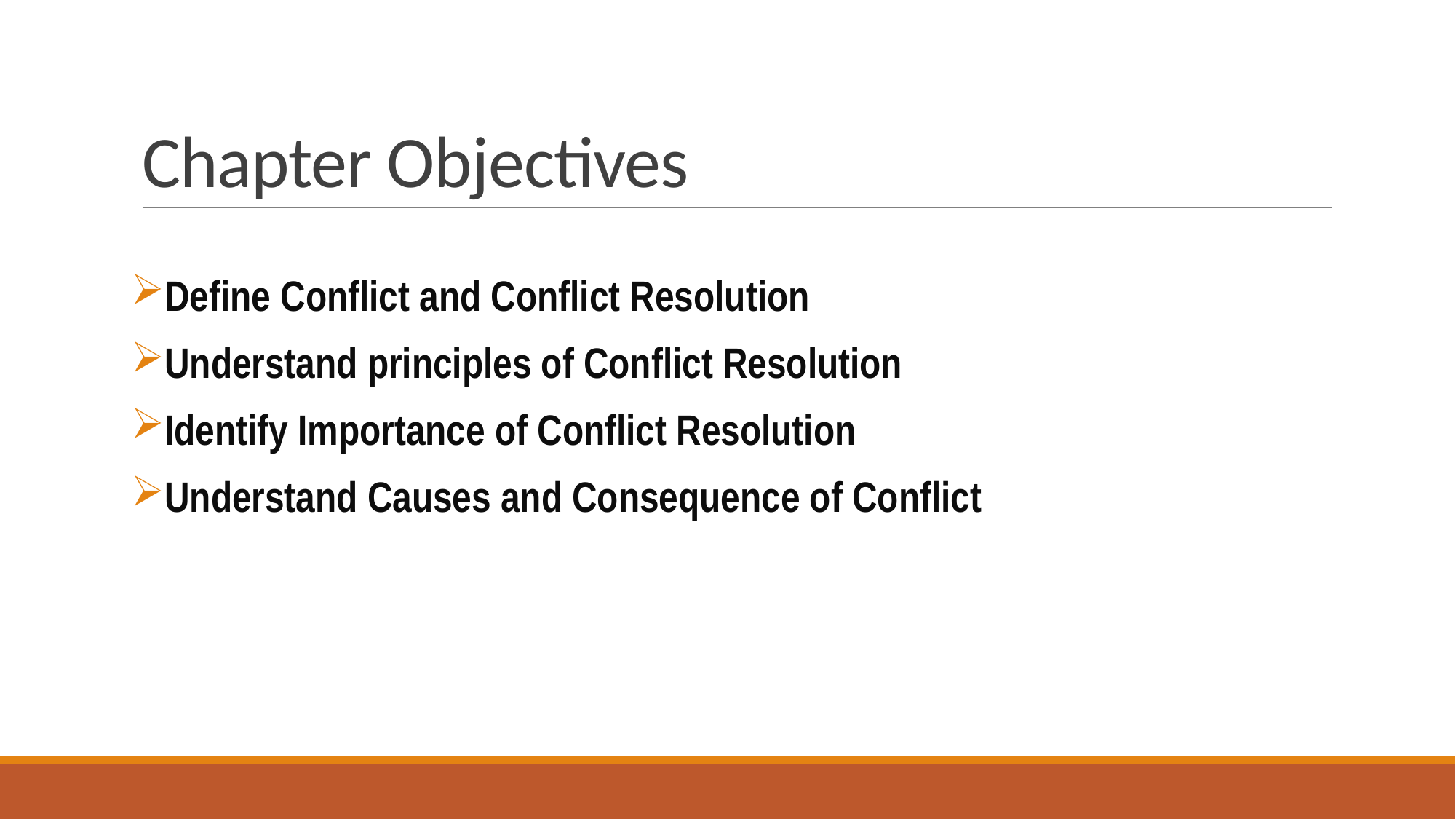

# Chapter Objectives
Define Conflict and Conflict Resolution
Understand principles of Conflict Resolution
Identify Importance of Conflict Resolution
Understand Causes and Consequence of Conflict